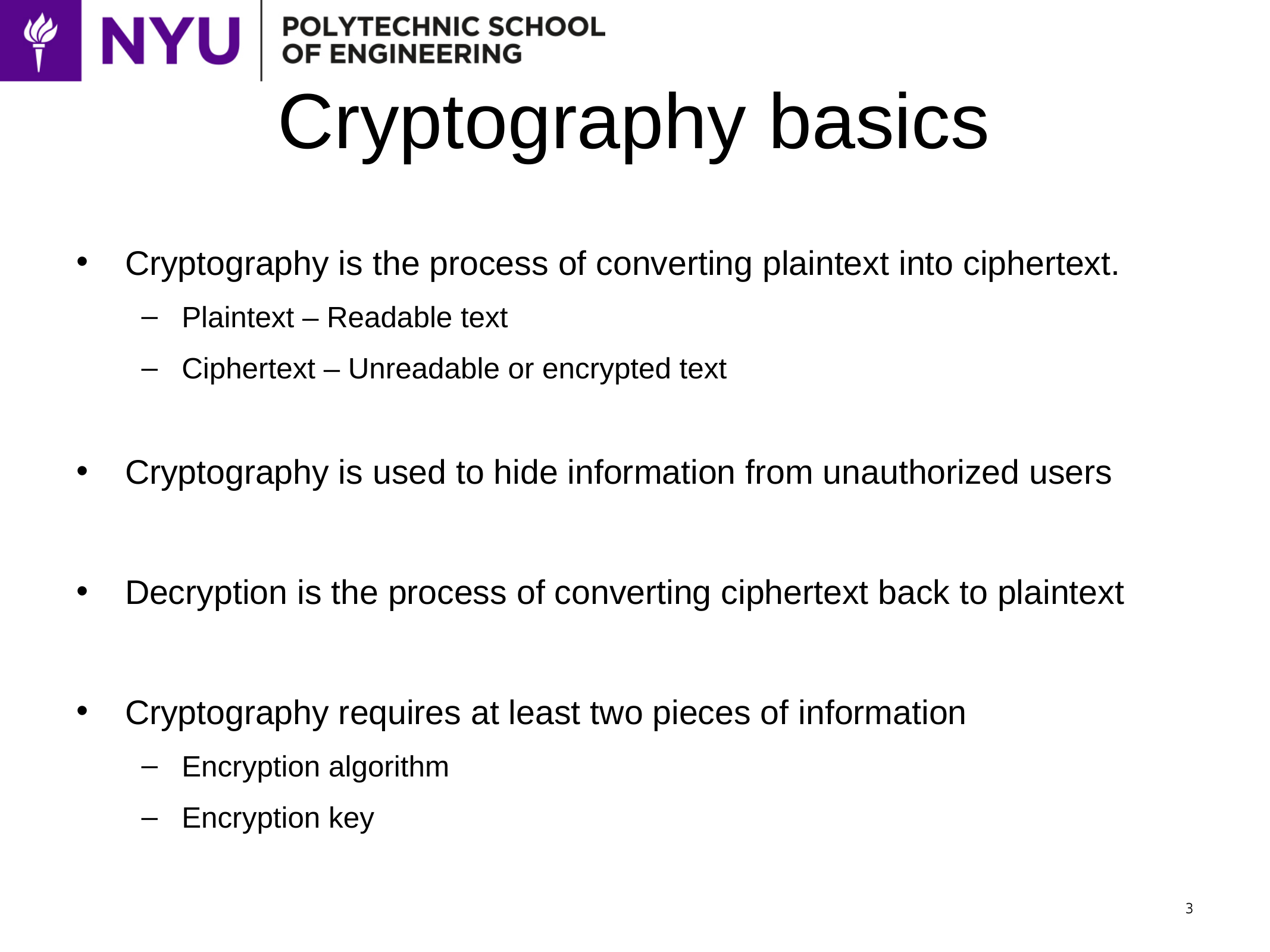

# Cryptography basics
Cryptography is the process of converting plaintext into ciphertext.
Plaintext – Readable text
Ciphertext – Unreadable or encrypted text

Cryptography is used to hide information from unauthorized users

Decryption is the process of converting ciphertext back to plaintext

Cryptography requires at least two pieces of information
Encryption algorithm
Encryption key
3